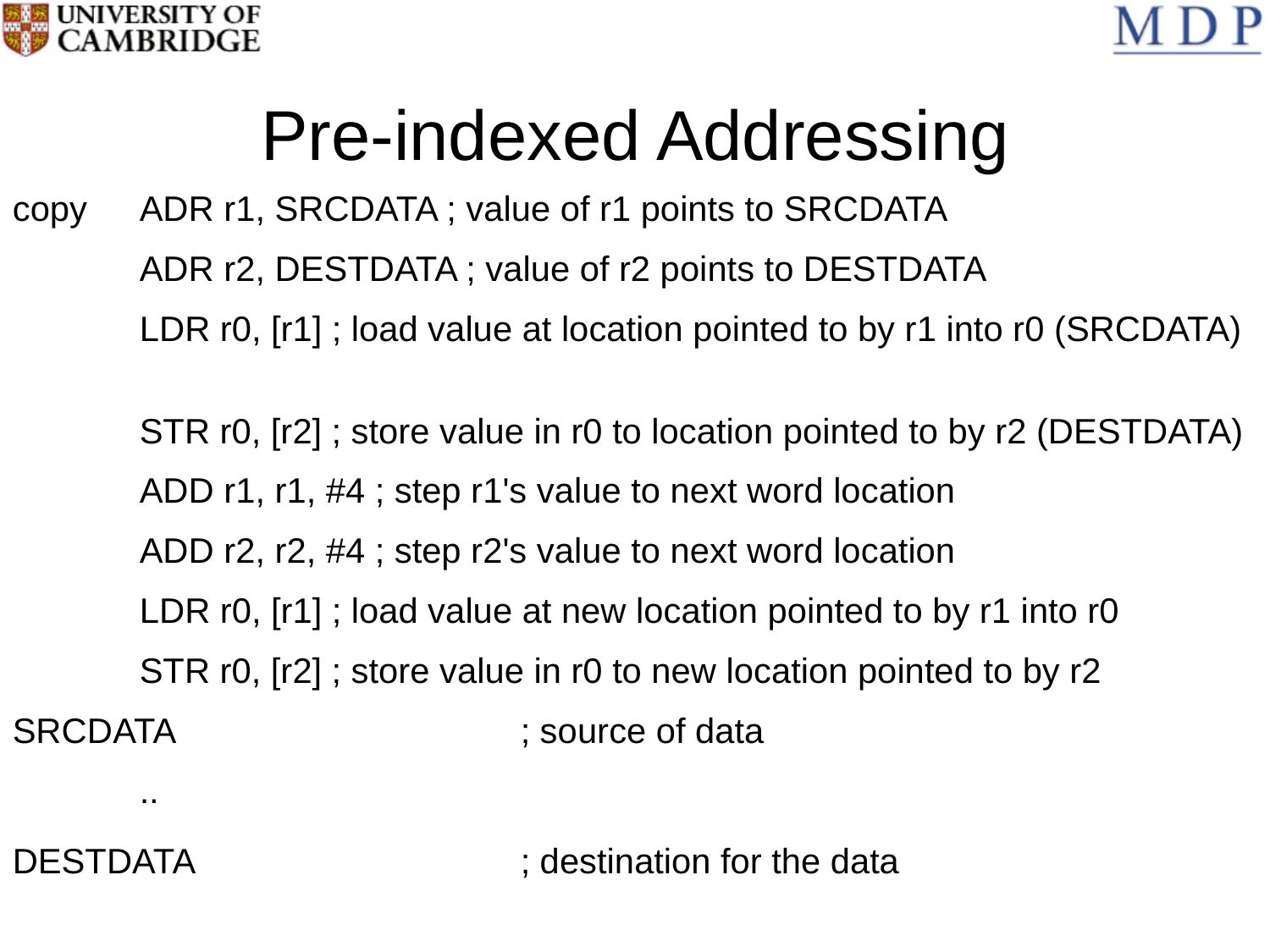

# Pre-indexed Addressing
copy	ADR r1, SRCDATA ; value of r1 points to SRCDATA
	ADR r2, DESTDATA ; value of r2 points to DESTDATA
	LDR r0, [r1] ; load value at location pointed to by r1 into r0 (SRCDATA)
	STR r0, [r2] ; store value in r0 to location pointed to by r2 (DESTDATA)
	ADD r1, r1, #4 ; step r1's value to next word location
	ADD r2, r2, #4 ; step r2's value to next word location
	LDR r0, [r1] ; load value at new location pointed to by r1 into r0
	STR r0, [r2] ; store value in r0 to new location pointed to by r2
SRCDATA			; source of data
	..
DESTDATA			; destination for the data